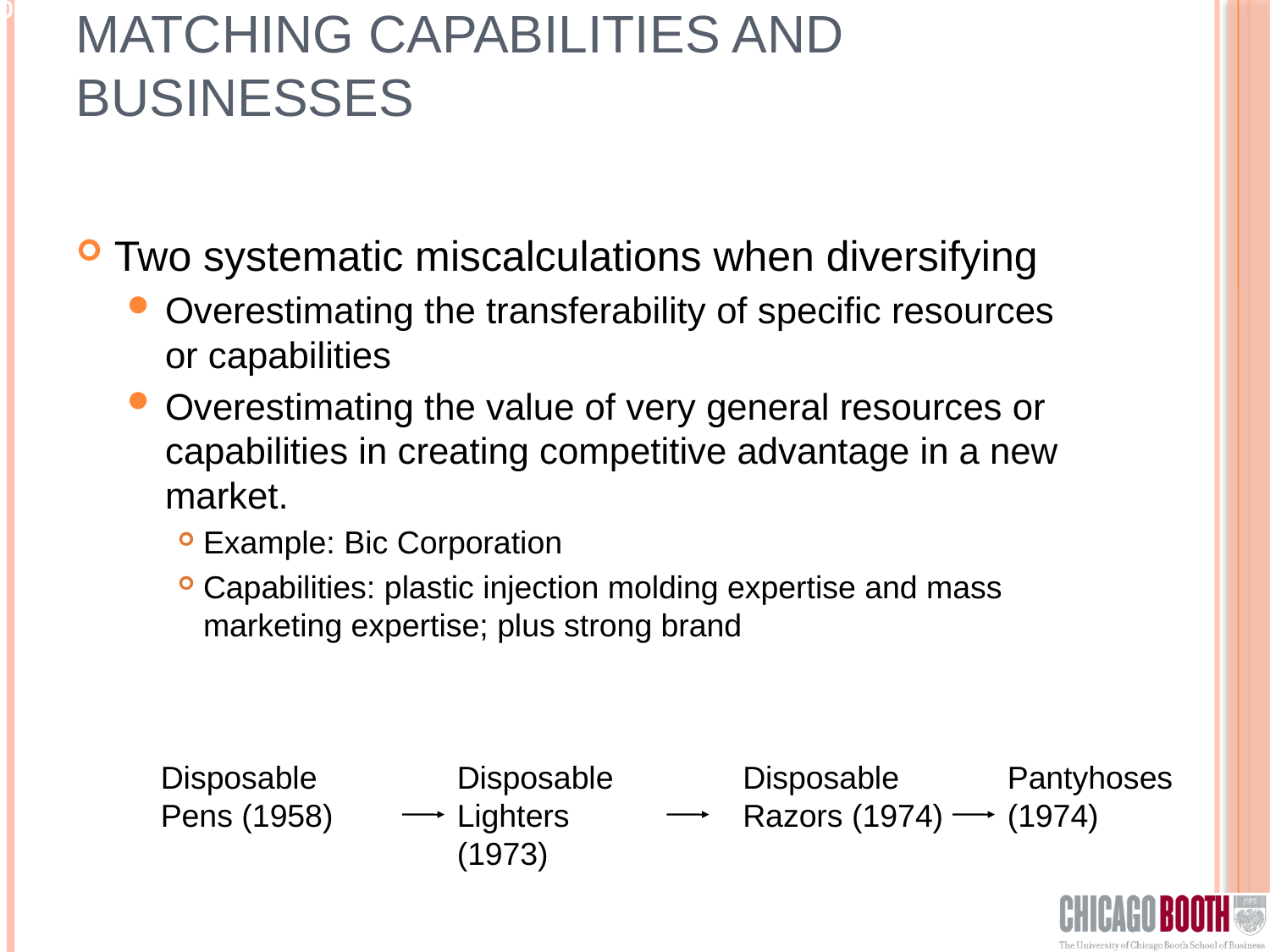

# Matching Capabilities and Businesses
Two systematic miscalculations when diversifying
Overestimating the transferability of specific resources or capabilities
Overestimating the value of very general resources or capabilities in creating competitive advantage in a new market.
Example: Bic Corporation
Capabilities: plastic injection molding expertise and mass marketing expertise; plus strong brand

Disposable Pens (1958)
Disposable Lighters (1973)
Disposable Razors (1974)
Pantyhoses (1974)
20